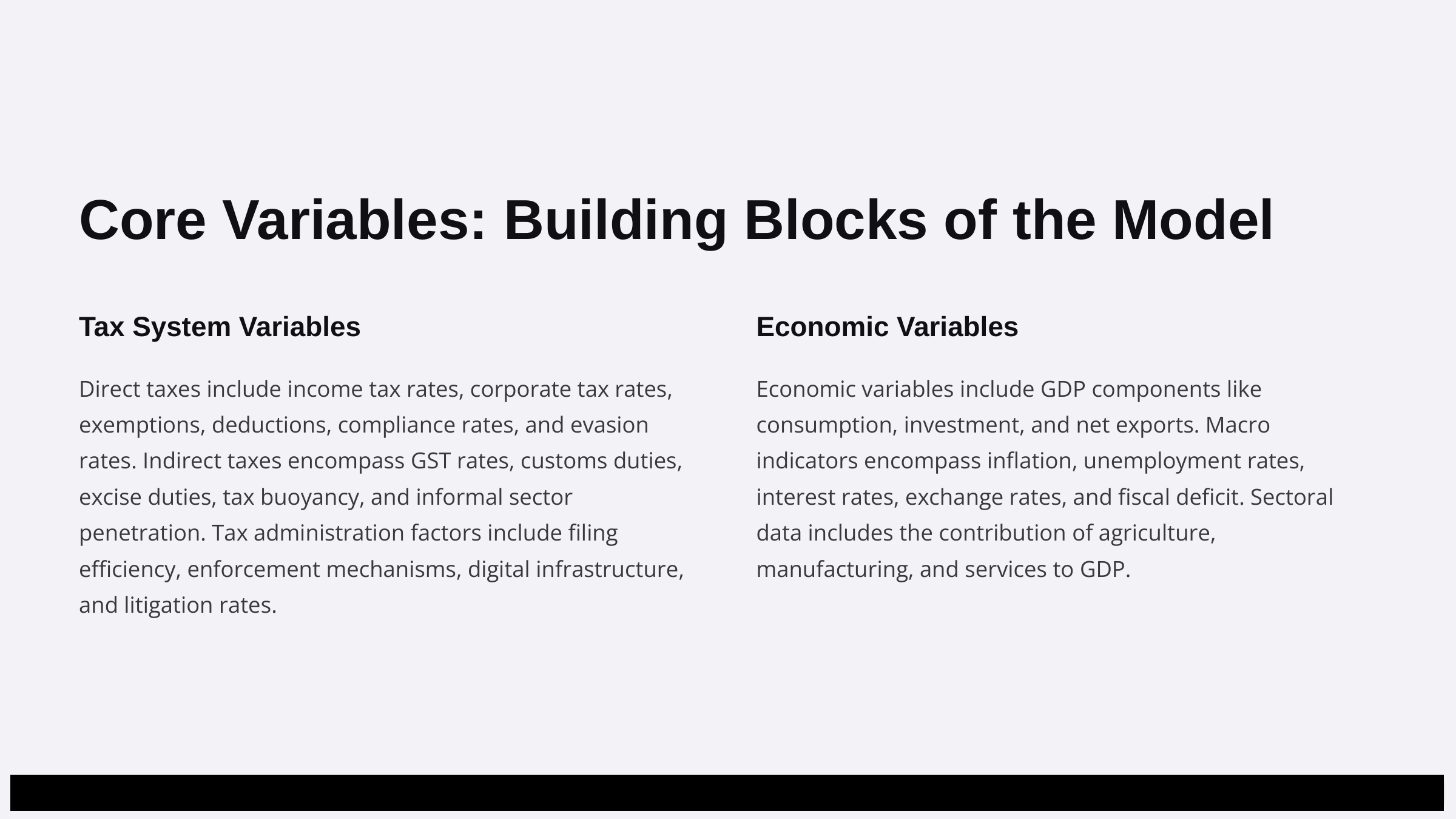

Core Variables: Building Blocks of the Model
Tax System Variables
Economic Variables
Direct taxes include income tax rates, corporate tax rates, exemptions, deductions, compliance rates, and evasion rates. Indirect taxes encompass GST rates, customs duties, excise duties, tax buoyancy, and informal sector penetration. Tax administration factors include filing efficiency, enforcement mechanisms, digital infrastructure, and litigation rates.
Economic variables include GDP components like consumption, investment, and net exports. Macro indicators encompass inflation, unemployment rates, interest rates, exchange rates, and fiscal deficit. Sectoral data includes the contribution of agriculture, manufacturing, and services to GDP.